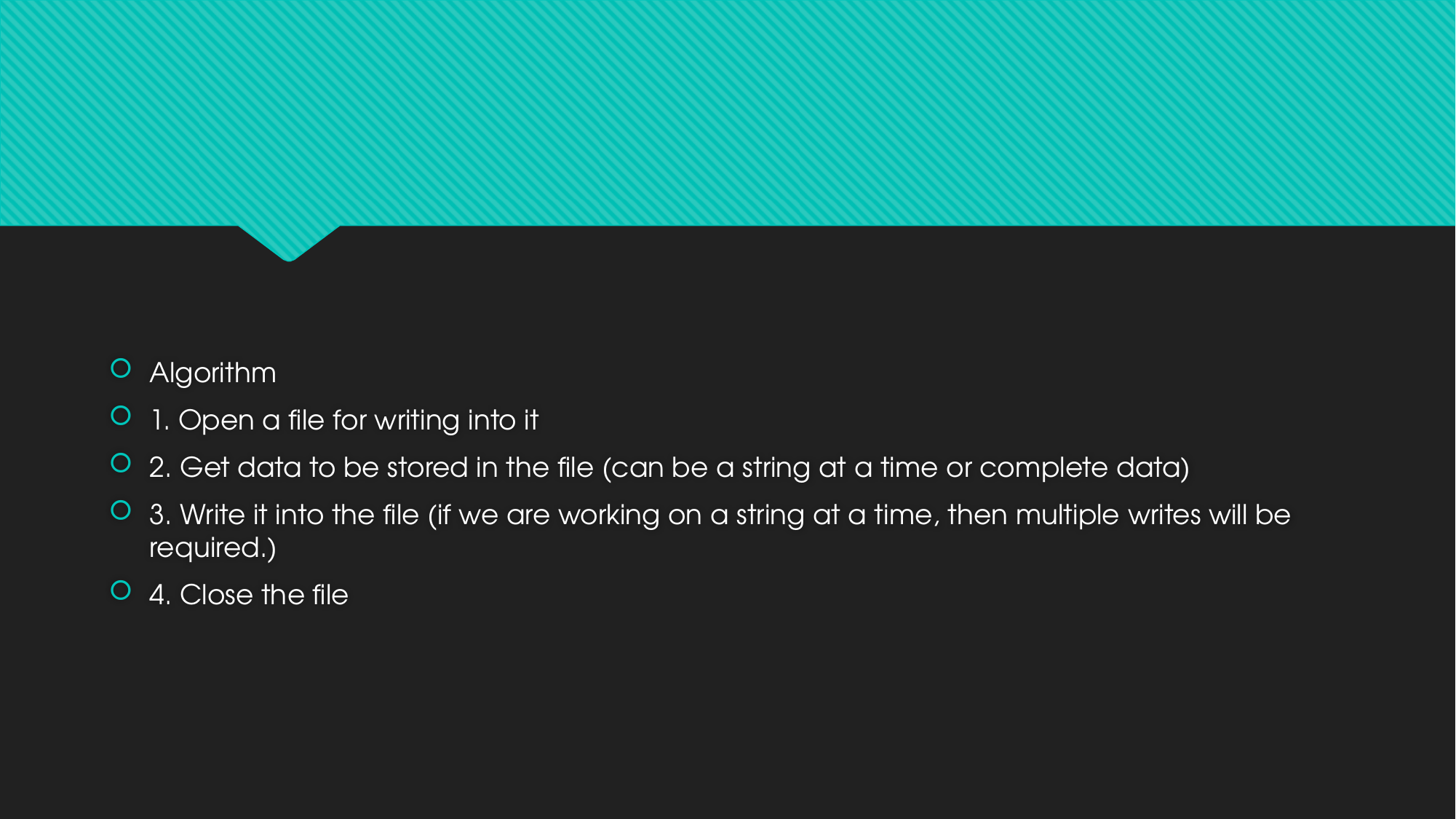

#
Algorithm
1. Open a file for writing into it
2. Get data to be stored in the file (can be a string at a time or complete data)
3. Write it into the file (if we are working on a string at a time, then multiple writes will be required.)
4. Close the file